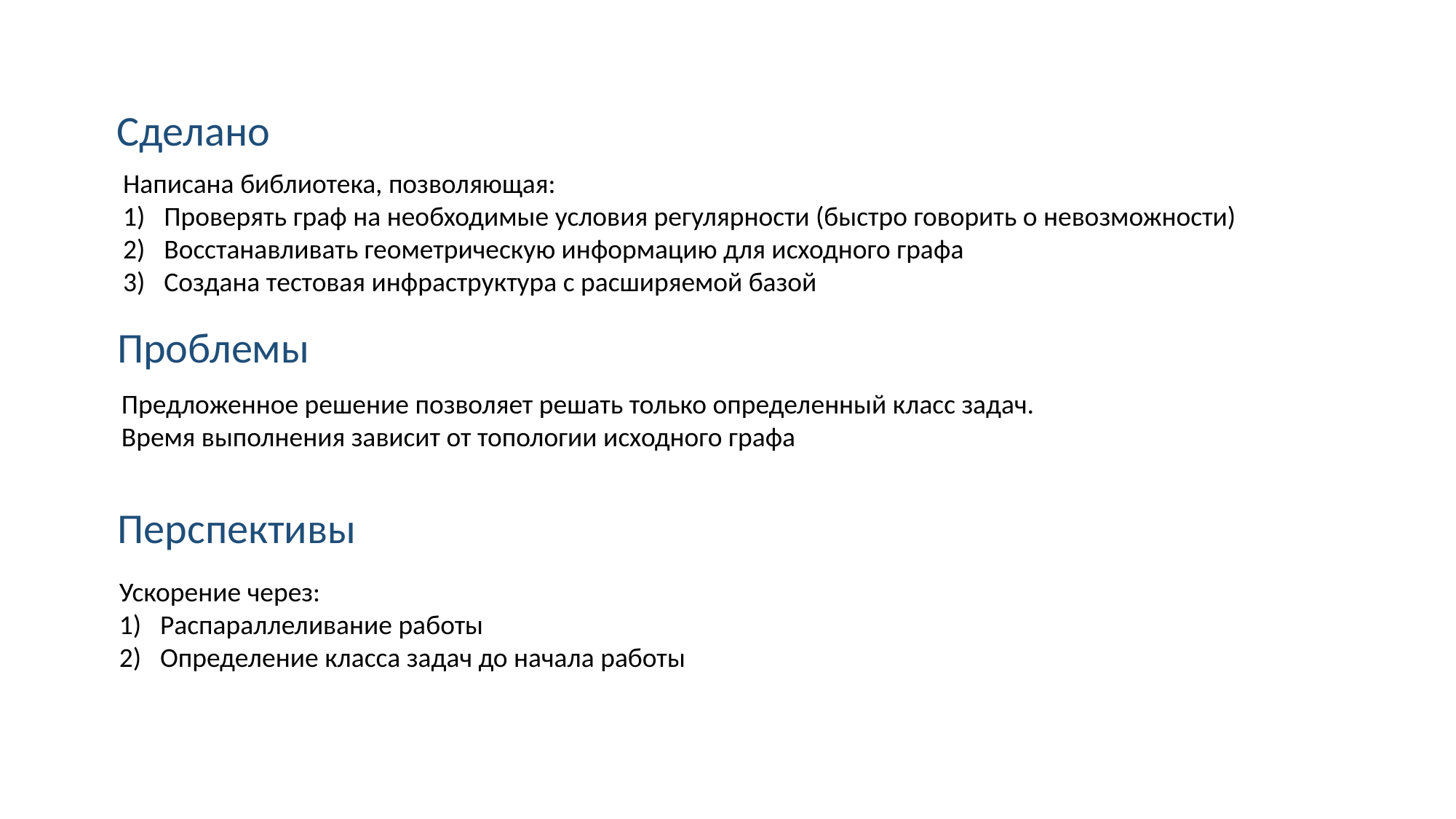

Сделано
Написана библиотека, позволяющая:
Проверять граф на необходимые условия регулярности (быстро говорить о невозможности)
Восстанавливать геометрическую информацию для исходного графа
Создана тестовая инфраструктура с расширяемой базой
Проблемы
Предложенное решение позволяет решать только определенный класс задач.
Время выполнения зависит от топологии исходного графа

Перспективы
Ускорение через:
Распараллеливание работы
Определение класса задач до начала работы